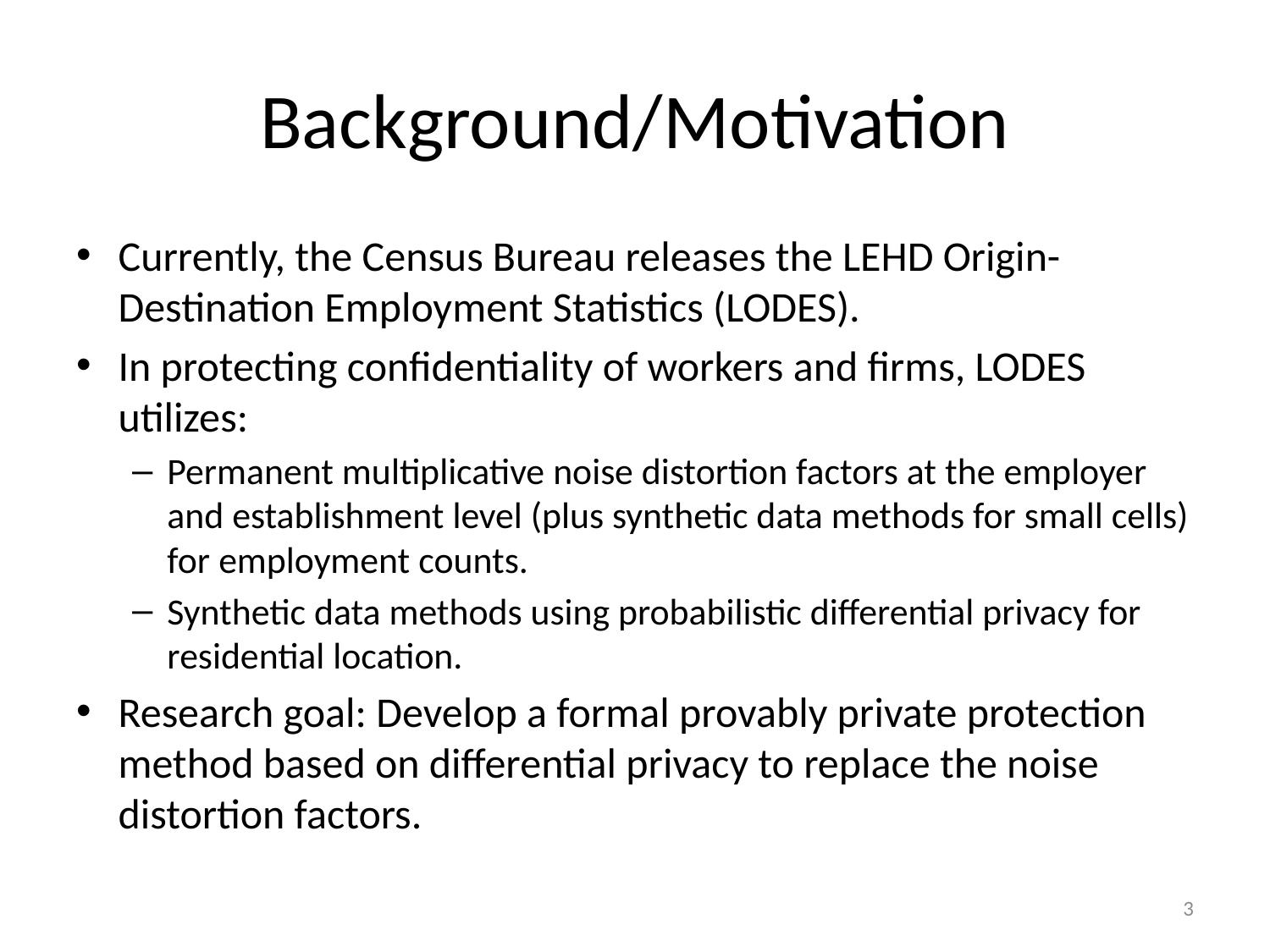

# Background/Motivation
Currently, the Census Bureau releases the LEHD Origin-Destination Employment Statistics (LODES).
In protecting confidentiality of workers and firms, LODES utilizes:
Permanent multiplicative noise distortion factors at the employer and establishment level (plus synthetic data methods for small cells) for employment counts.
Synthetic data methods using probabilistic differential privacy for residential location.
Research goal: Develop a formal provably private protection method based on differential privacy to replace the noise distortion factors.
3